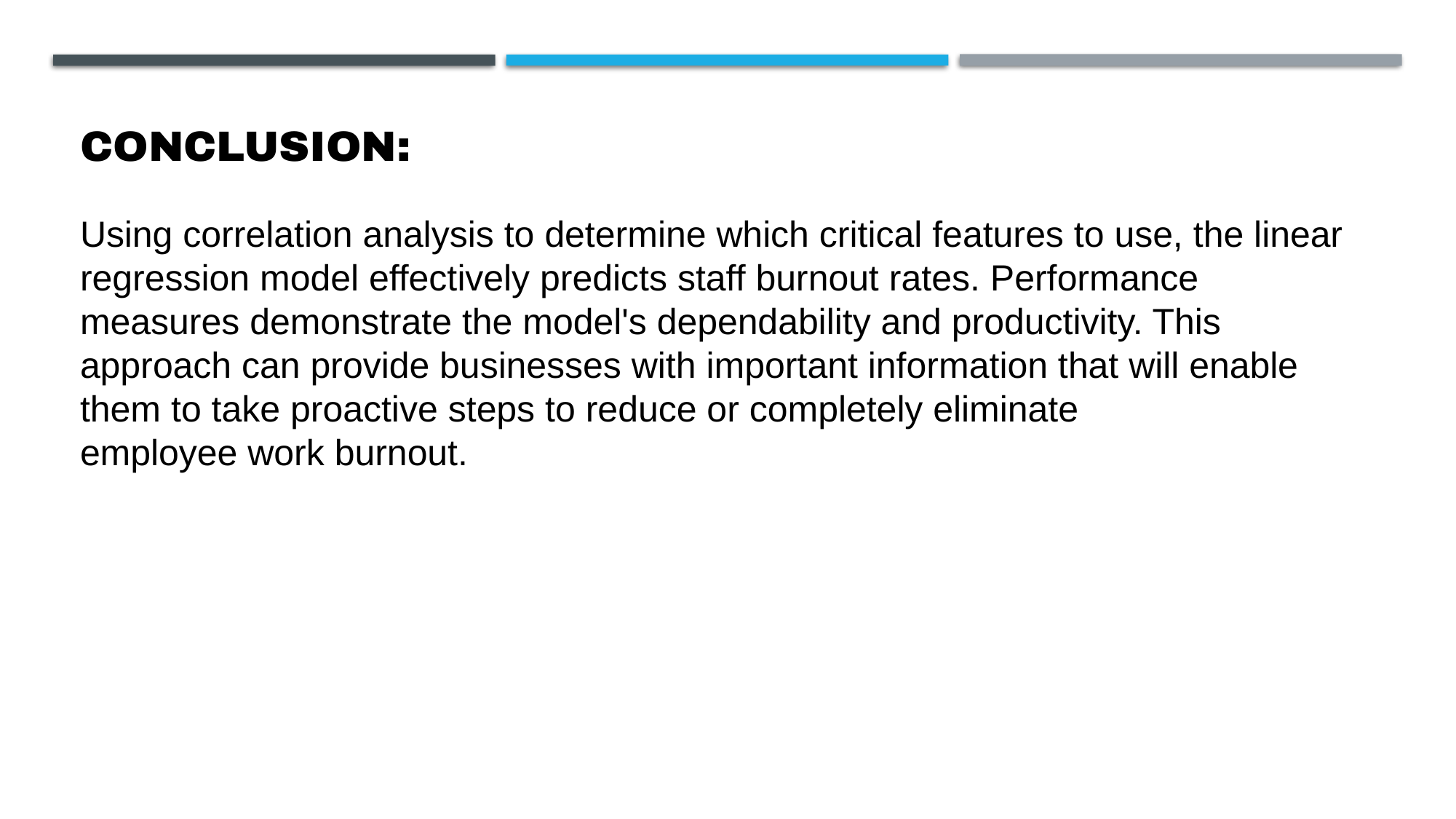

# Conclusion:
Using correlation analysis to determine which critical features to use, the linear regression model effectively predicts staff burnout rates. Performance measures demonstrate the model's dependability and productivity. This approach can provide businesses with important information that will enable them to take proactive steps to reduce or completely eliminate employee work burnout.